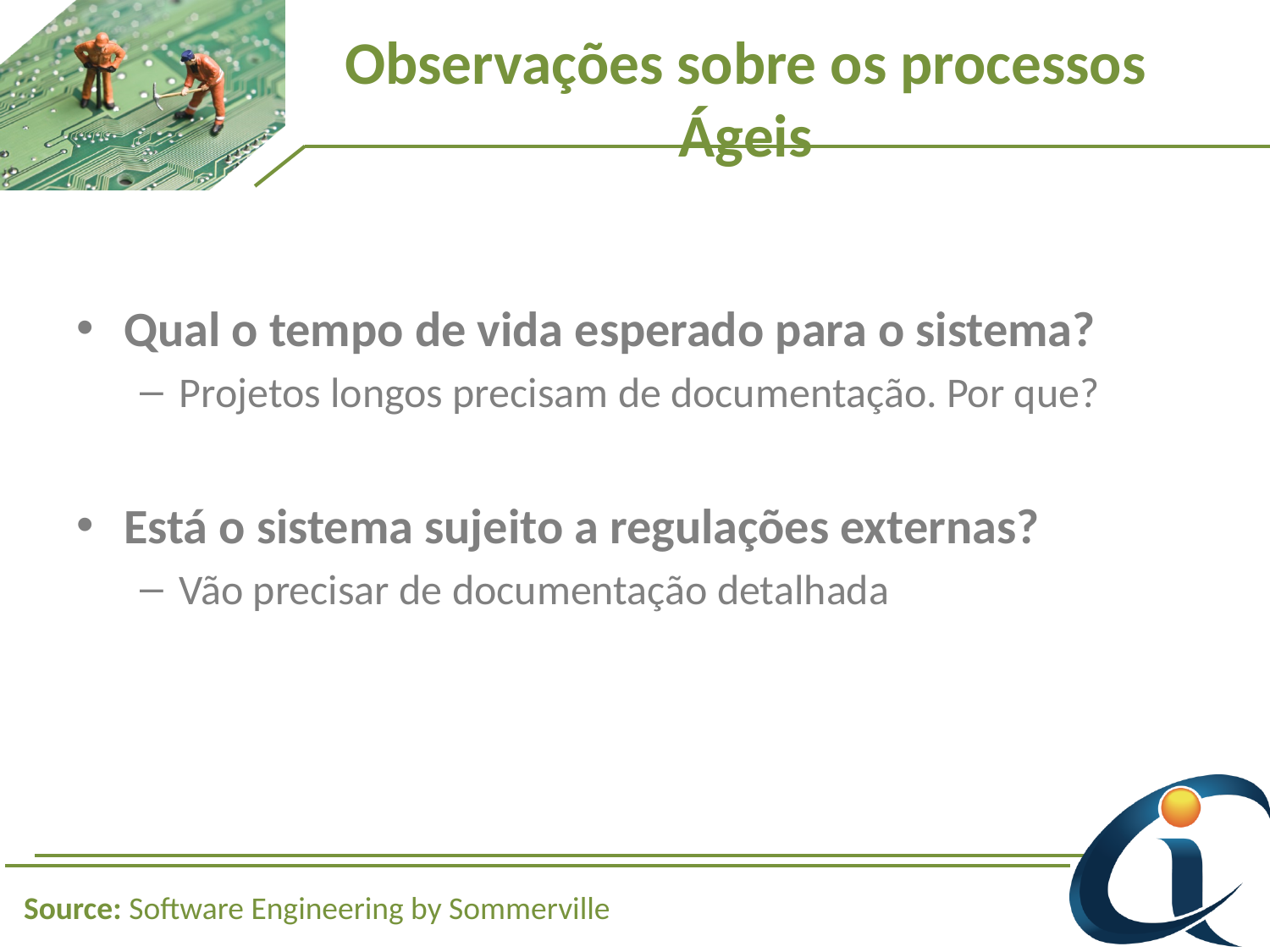

# Observações sobre os processos Ágeis

Qual o tempo de vida esperado para o sistema?
Projetos longos precisam de documentação. Por que?

Está o sistema sujeito a regulações externas?
Vão precisar de documentação detalhada